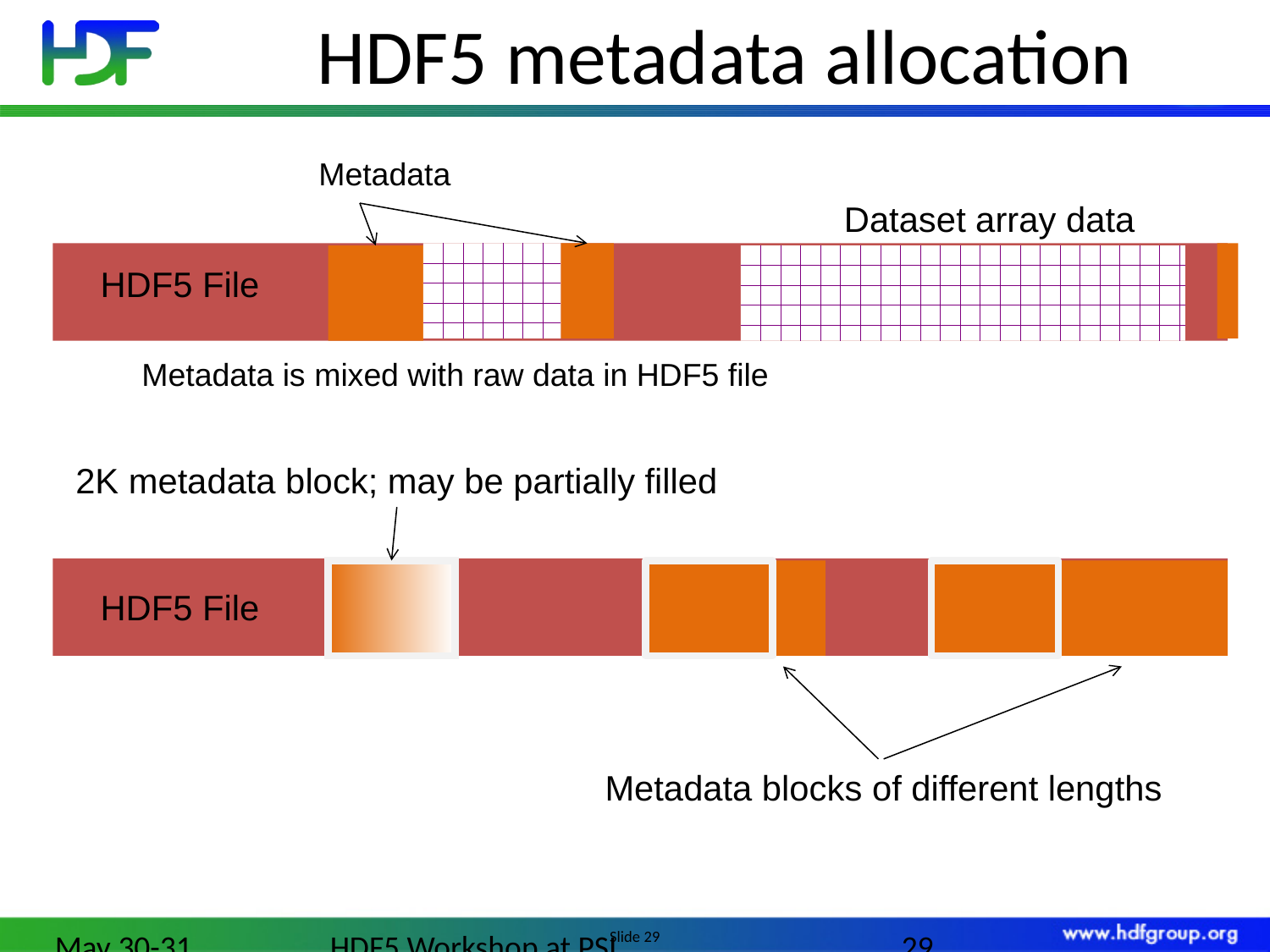

# HDF5 metadata allocation
Metadata
Dataset array data

HDF5 File
Metadata is mixed with raw data in HDF5 file
2K metadata block; may be partially filled

HDF5 File
Metadata blocks of different lengths
May 30-31, 2012
HDF5 Workshop at PSI
29